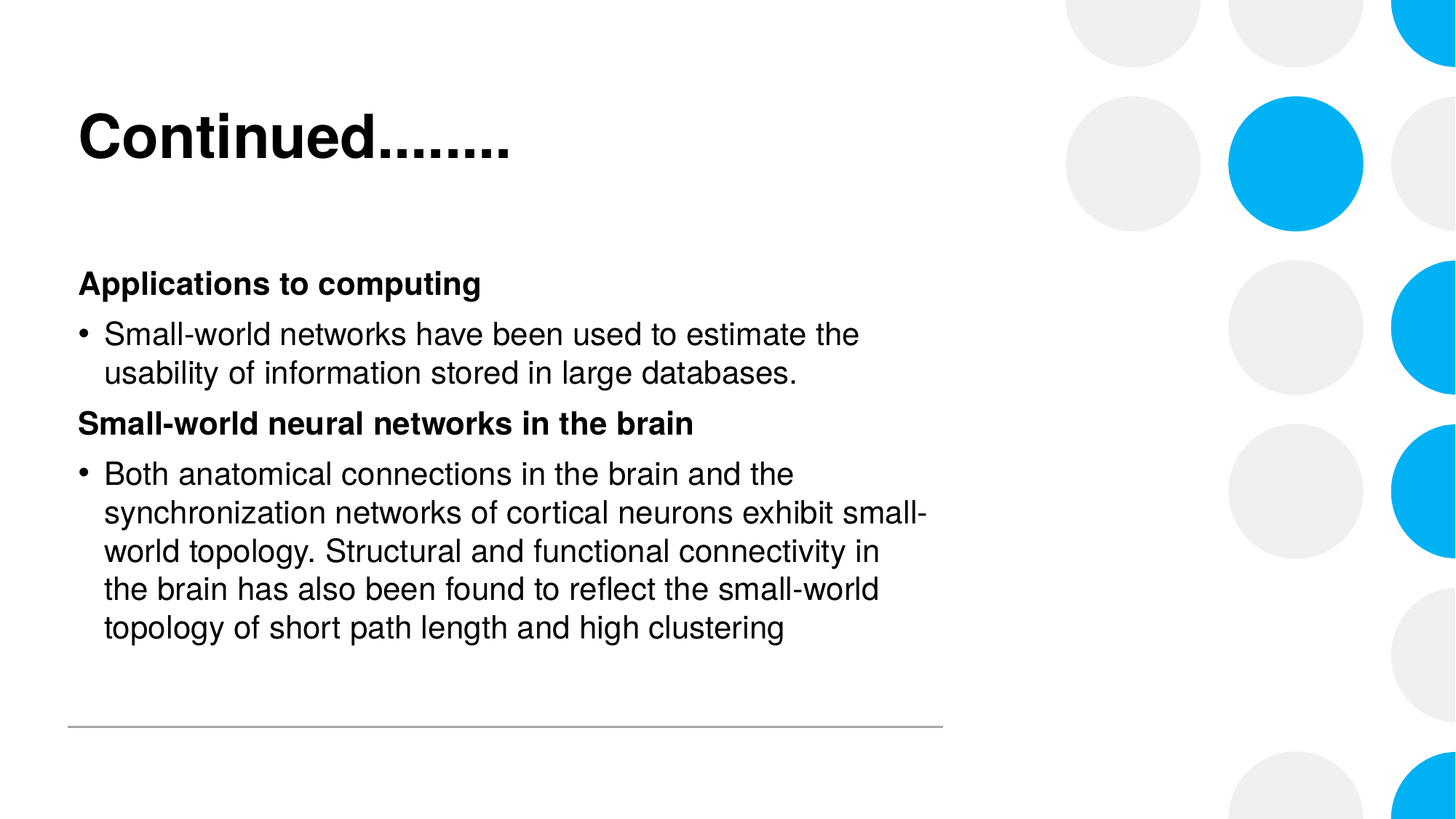

# Continued........
Applications to computing
Small-world networks have been used to estimate the usability of information stored in large databases.
Small-world neural networks in the brain
Both anatomical connections in the brain and the synchronization networks of cortical neurons exhibit small-world topology. Structural and functional connectivity in the brain has also been found to reflect the small-world topology of short path length and high clustering